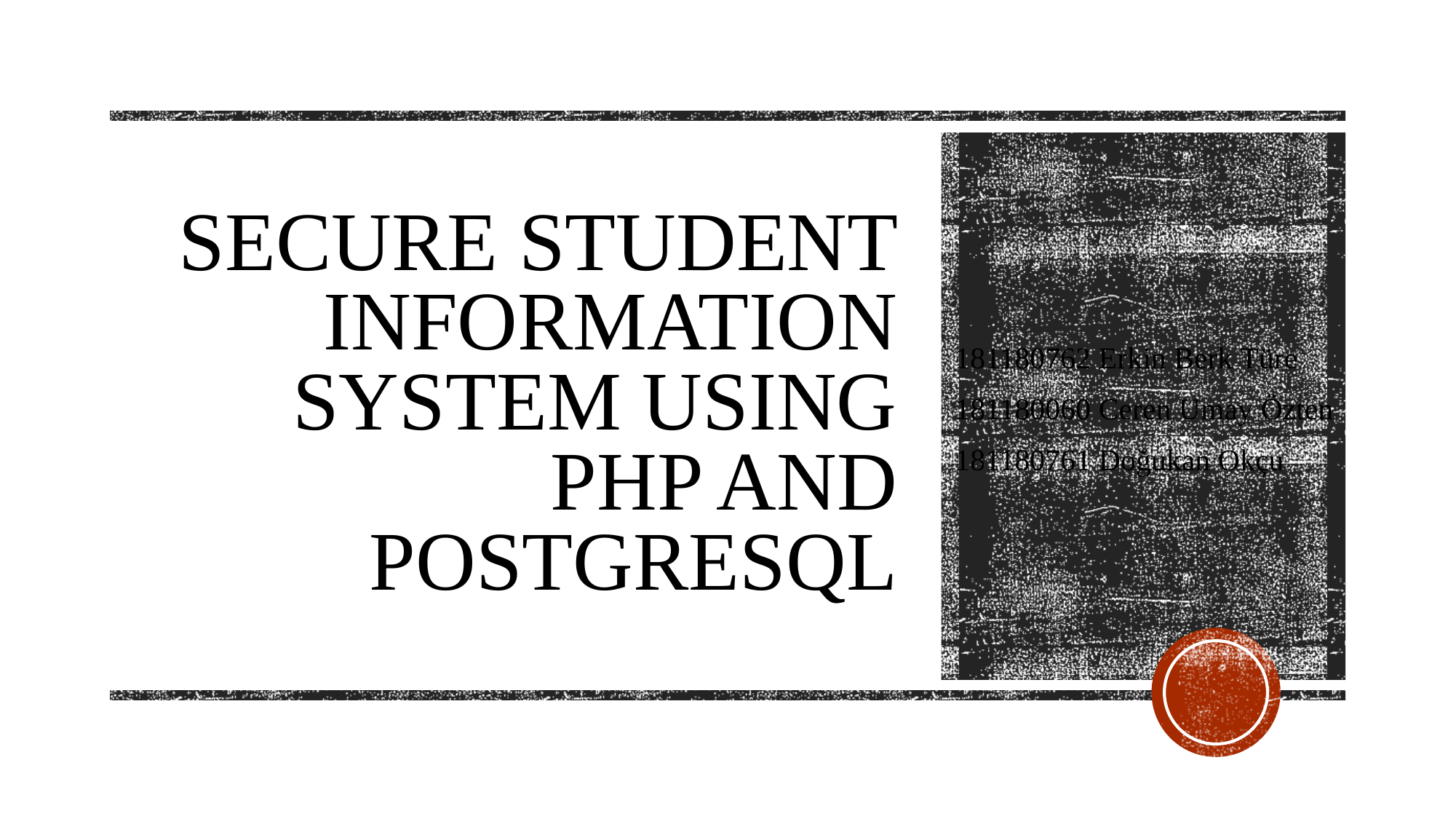

# Secure Student Informatıon System Usıng PHP and PostgreSQL
181180762 Erkin Berk Türe
181180060 Ceren Umay Özten
181180761 Doğukan Okçu